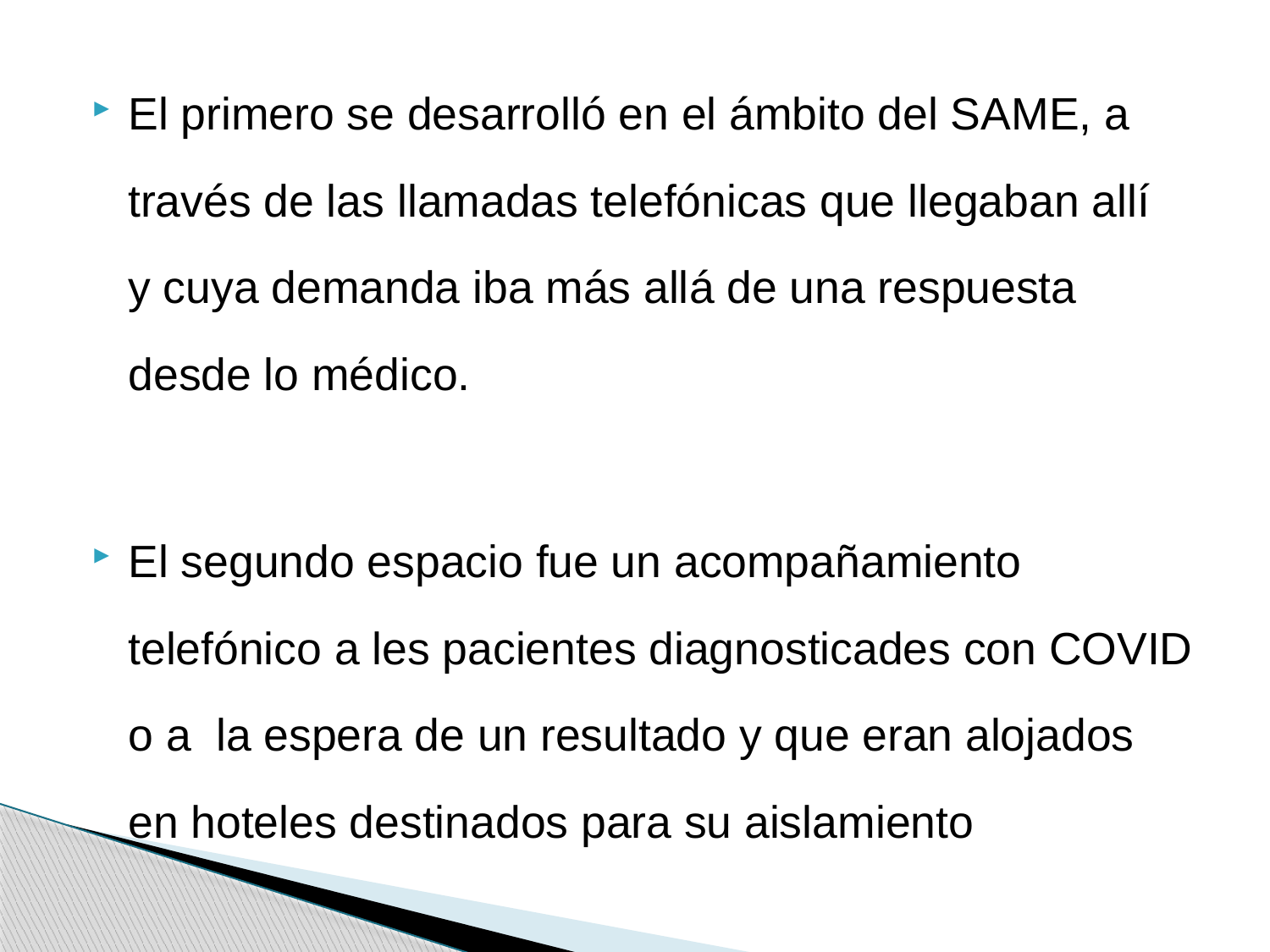

El primero se desarrolló en el ámbito del SAME, a través de las llamadas telefónicas que llegaban allí  y cuya demanda iba más allá de una respuesta desde lo médico.

El segundo espacio fue un acompañamiento telefónico a les pacientes diagnosticades con COVID o a  la espera de un resultado y que eran alojados en hoteles destinados para su aislamiento